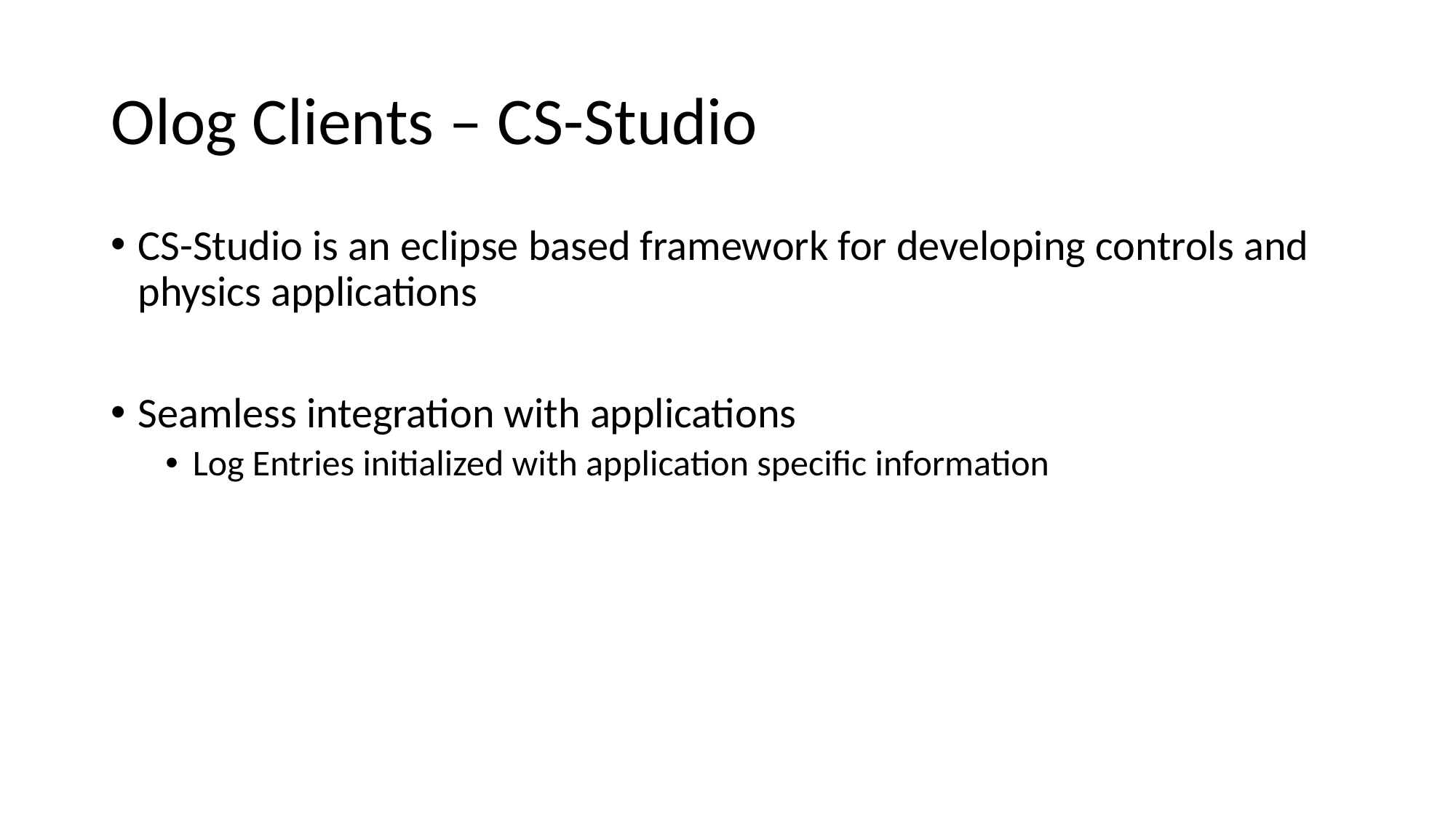

# Olog Clients – CS-Studio
CS-Studio is an eclipse based framework for developing controls and physics applications

Seamless integration with applications
Log Entries initialized with application specific information